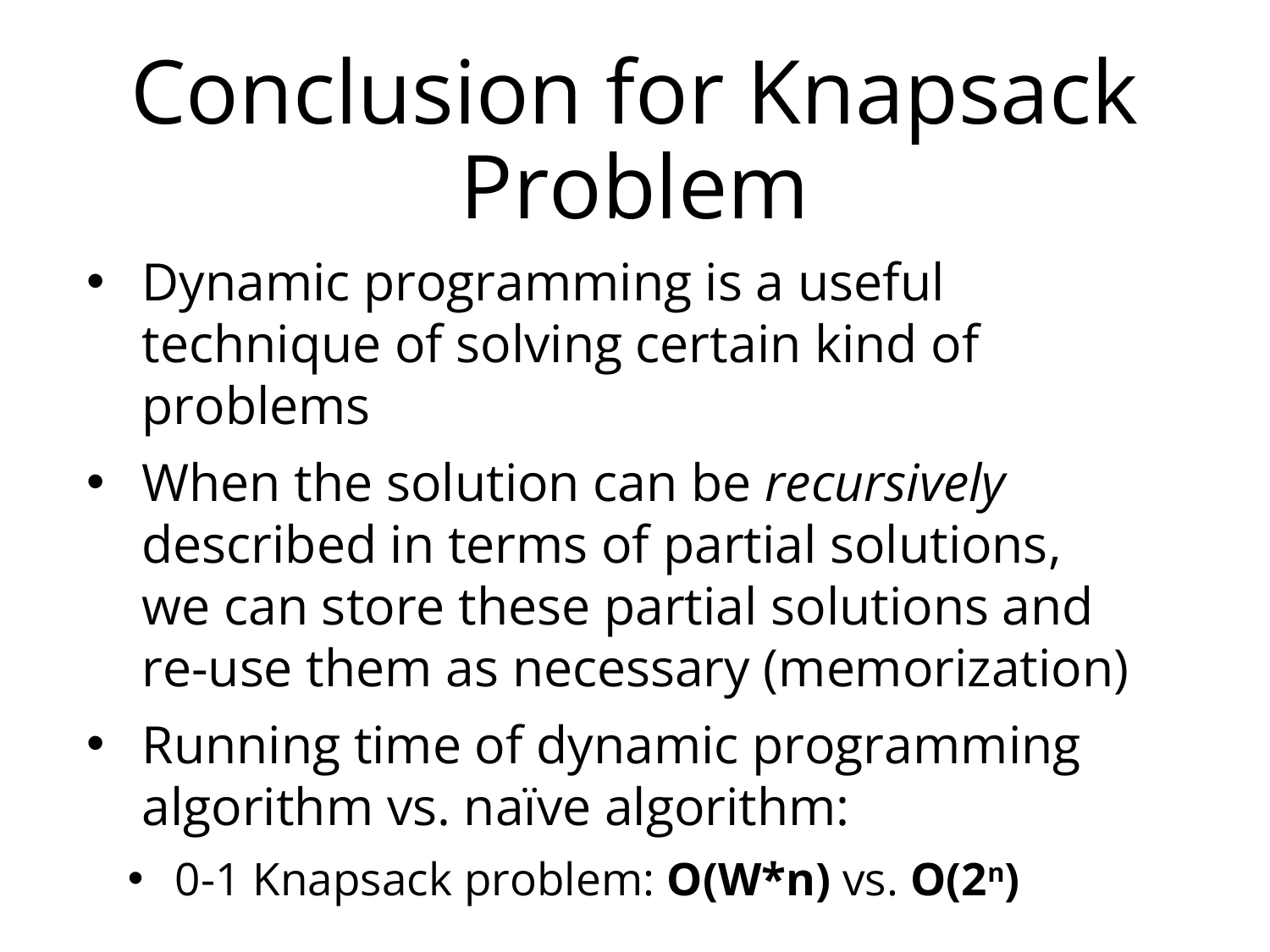

# Conclusion for Knapsack Problem
Dynamic programming is a useful technique of solving certain kind of problems
When the solution can be recursively described in terms of partial solutions, we can store these partial solutions and re-use them as necessary (memorization)
Running time of dynamic programming algorithm vs. naïve algorithm:
0-1 Knapsack problem: O(W*n) vs. O(2n)